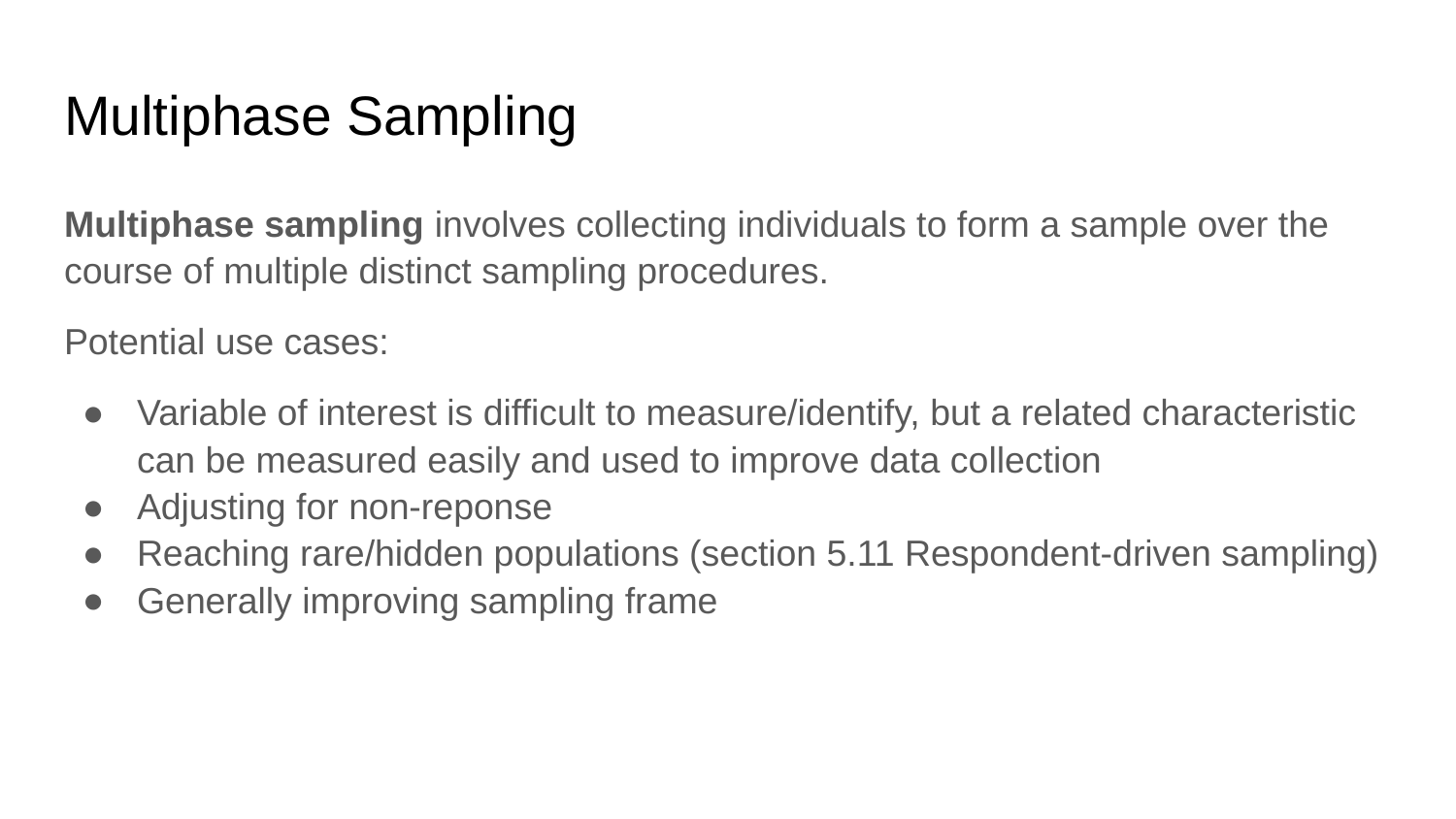

# Multiphase Sampling
Multiphase sampling involves collecting individuals to form a sample over the course of multiple distinct sampling procedures.
Potential use cases:
Variable of interest is difficult to measure/identify, but a related characteristic can be measured easily and used to improve data collection
Adjusting for non-reponse
Reaching rare/hidden populations (section 5.11 Respondent-driven sampling)
Generally improving sampling frame